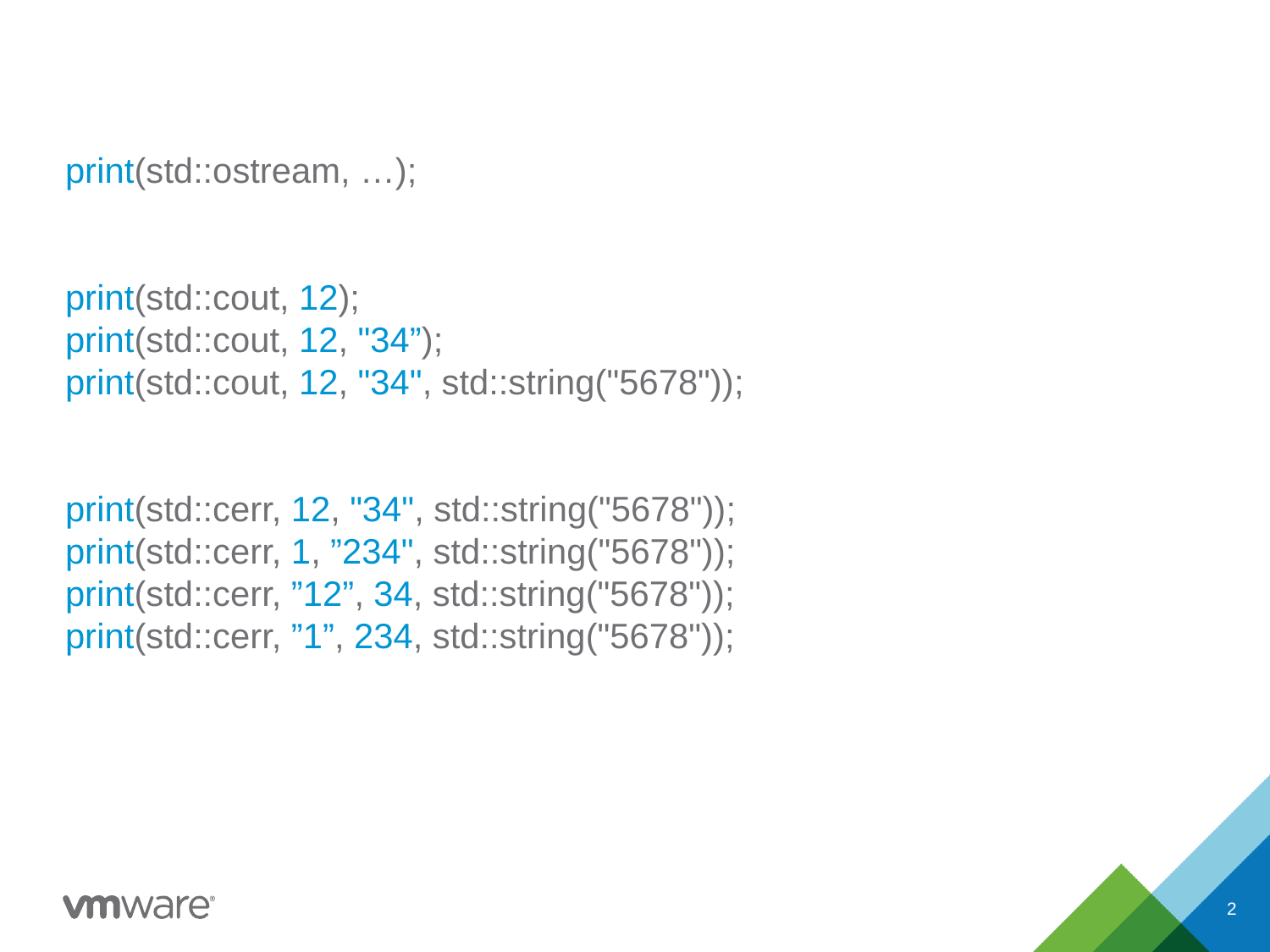

print(std::ostream, …);

print(std::cout, 12);
print(std::cout, 12, "34”);
print(std::cout, 12, "34", std::string("5678"));

print(std::cerr, 12, "34", std::string("5678"));
print(std::cerr, 1, ”234", std::string("5678"));
print(std::cerr, ”12”, 34, std::string("5678"));
print(std::cerr, ”1”, 234, std::string("5678"));

2